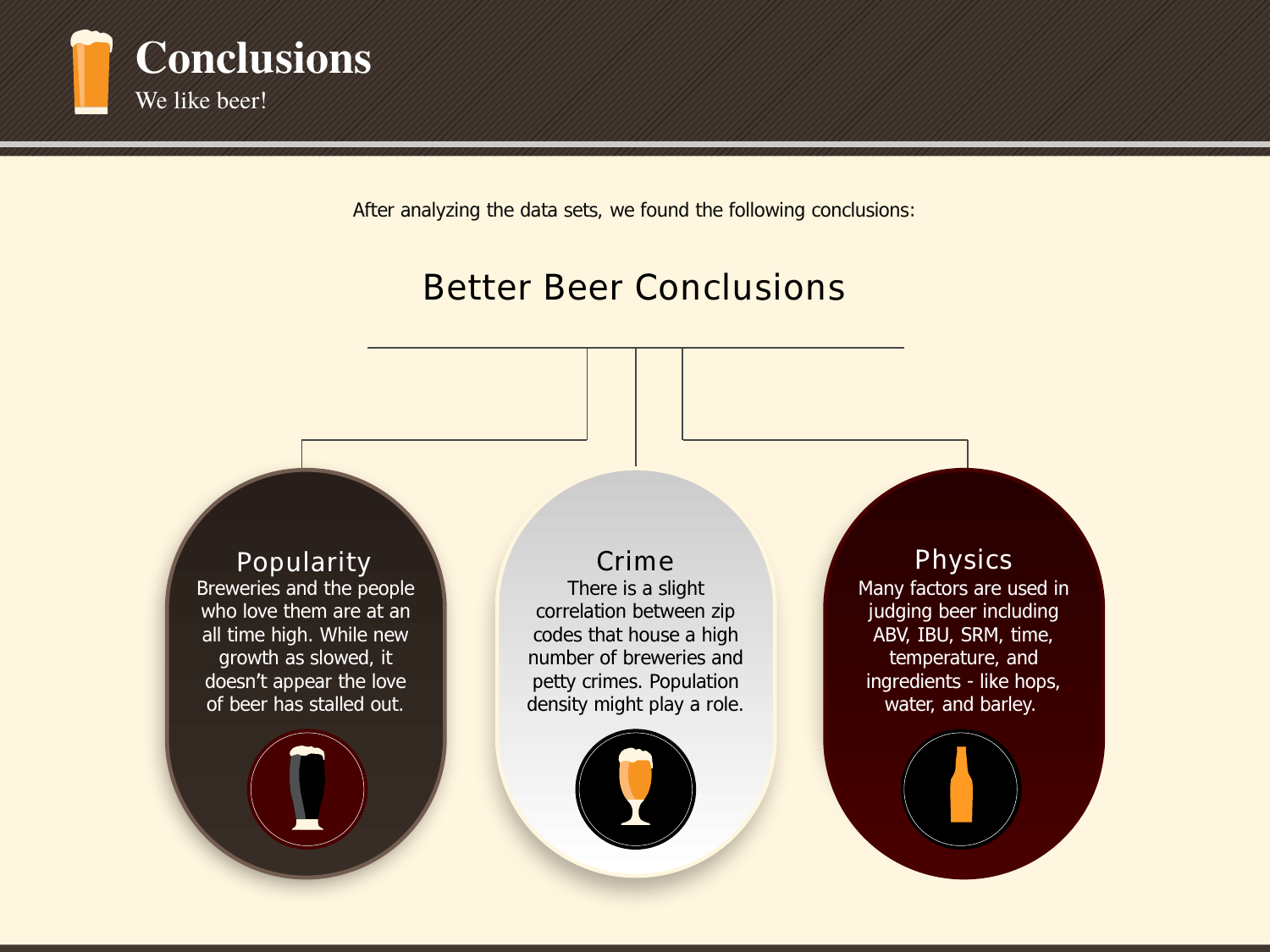

Conclusions
We like beer!
After analyzing the data sets, we found the following conclusions:
Better Beer Conclusions

Physics
Crime
Popularity
Breweries and the people who love them are at an all time high. While new growth as slowed, it doesn’t appear the love of beer has stalled out.
There is a slight correlation between zip codes that house a high number of breweries and petty crimes. Population density might play a role.
Many factors are used in judging beer including ABV, IBU, SRM, time, temperature, and ingredients - like hops, water, and barley.